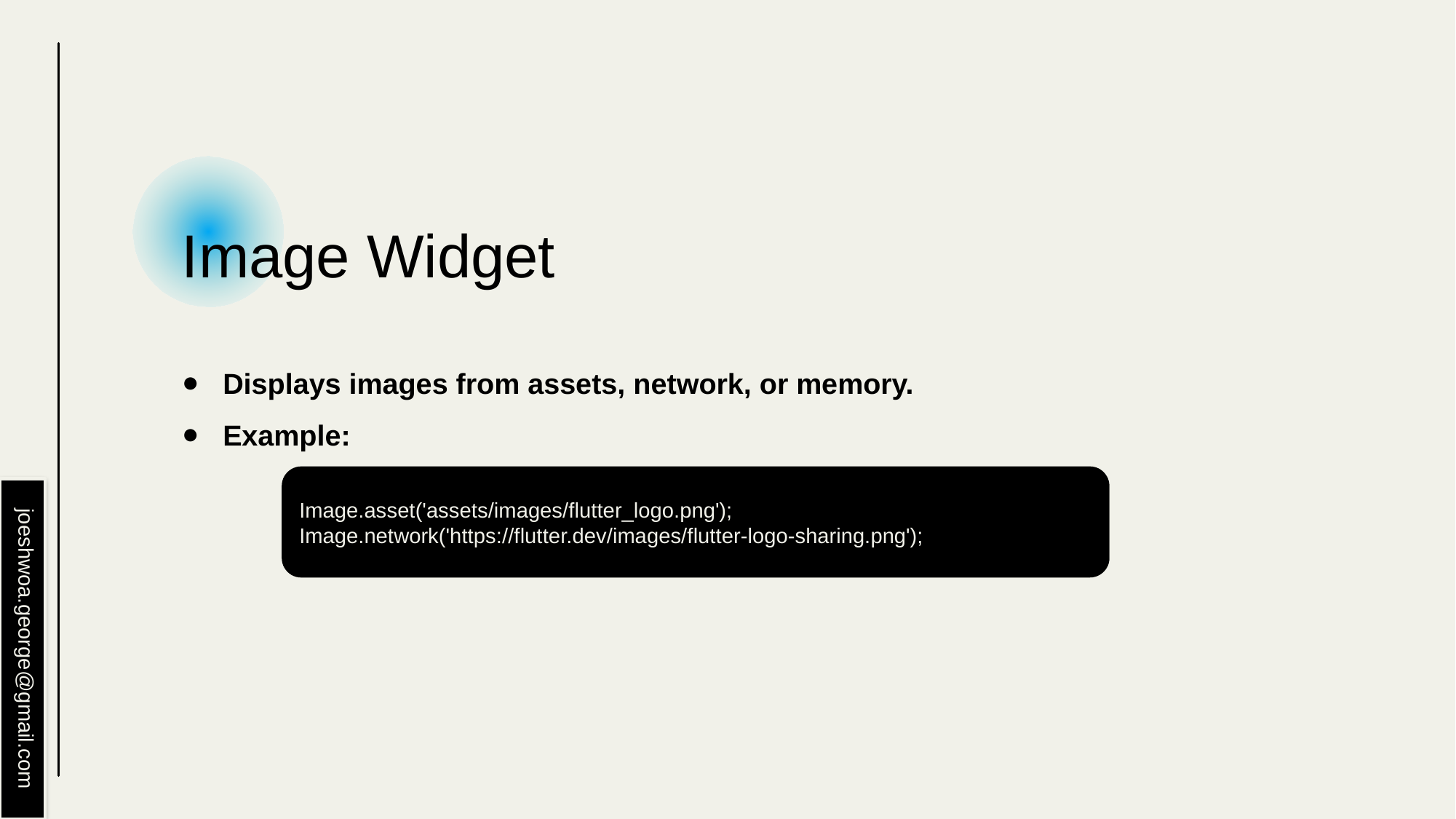

# Image Widget
Displays images from assets, network, or memory.
Example:
Image.asset('assets/images/flutter_logo.png');
Image.network('https://flutter.dev/images/flutter-logo-sharing.png');
joeshwoa.george@gmail.com